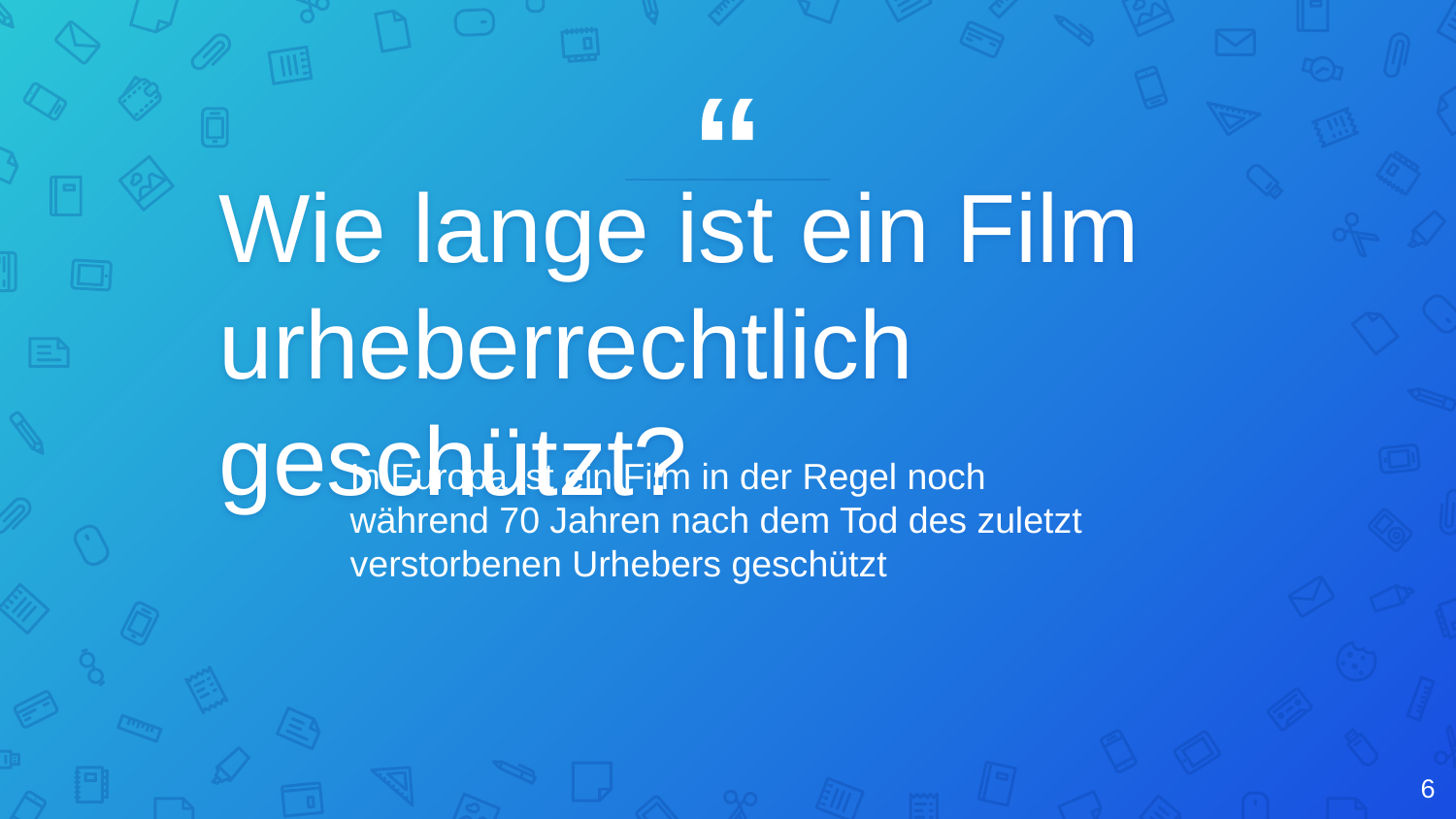

Wie lange ist ein Film urheberrechtlich geschützt?
In Europa ist ein Film in der Regel noch während 70 Jahren nach dem Tod des zuletzt verstorbenen Urhebers geschützt
6